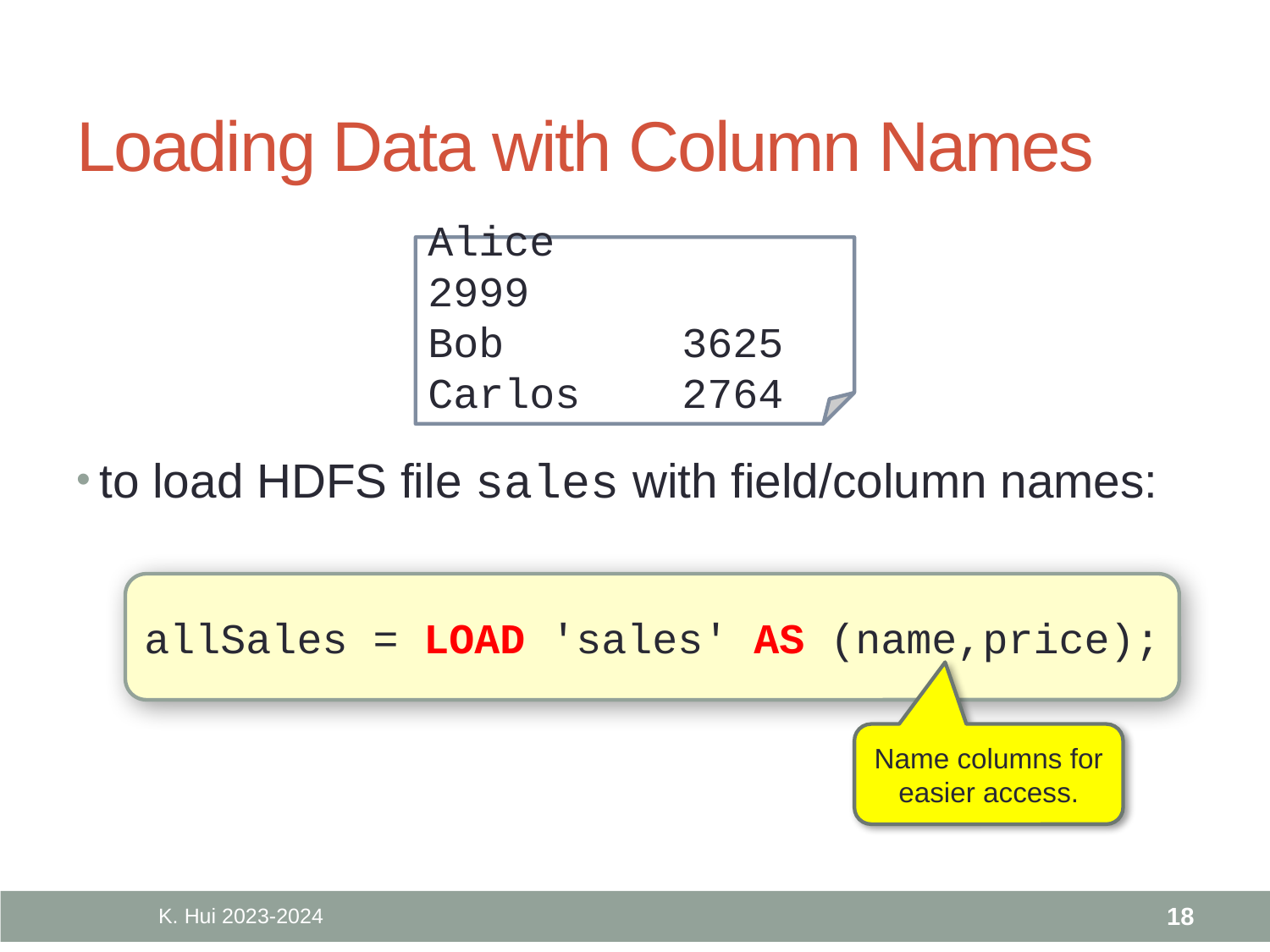

# Loading Data with Column Names
Alice		2999
Bob		3625
Carlos	2764
to load HDFS file sales with field/column names:

allSales = LOAD 'sales' AS (name,price);
Name columns for easier access.
K. Hui 2023-2024
18